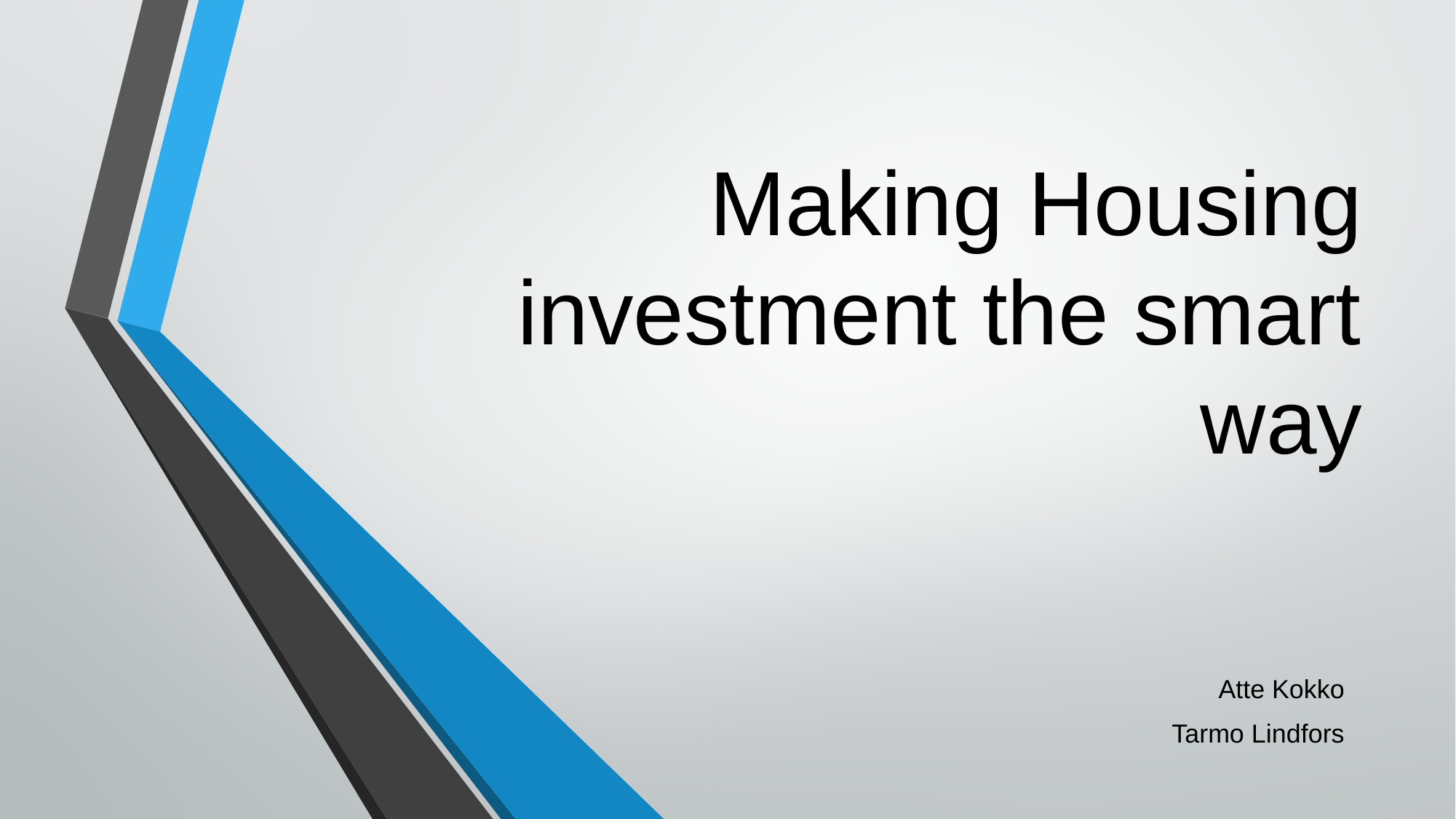

# Making Housing investment the smart way
Atte Kokko
Tarmo Lindfors